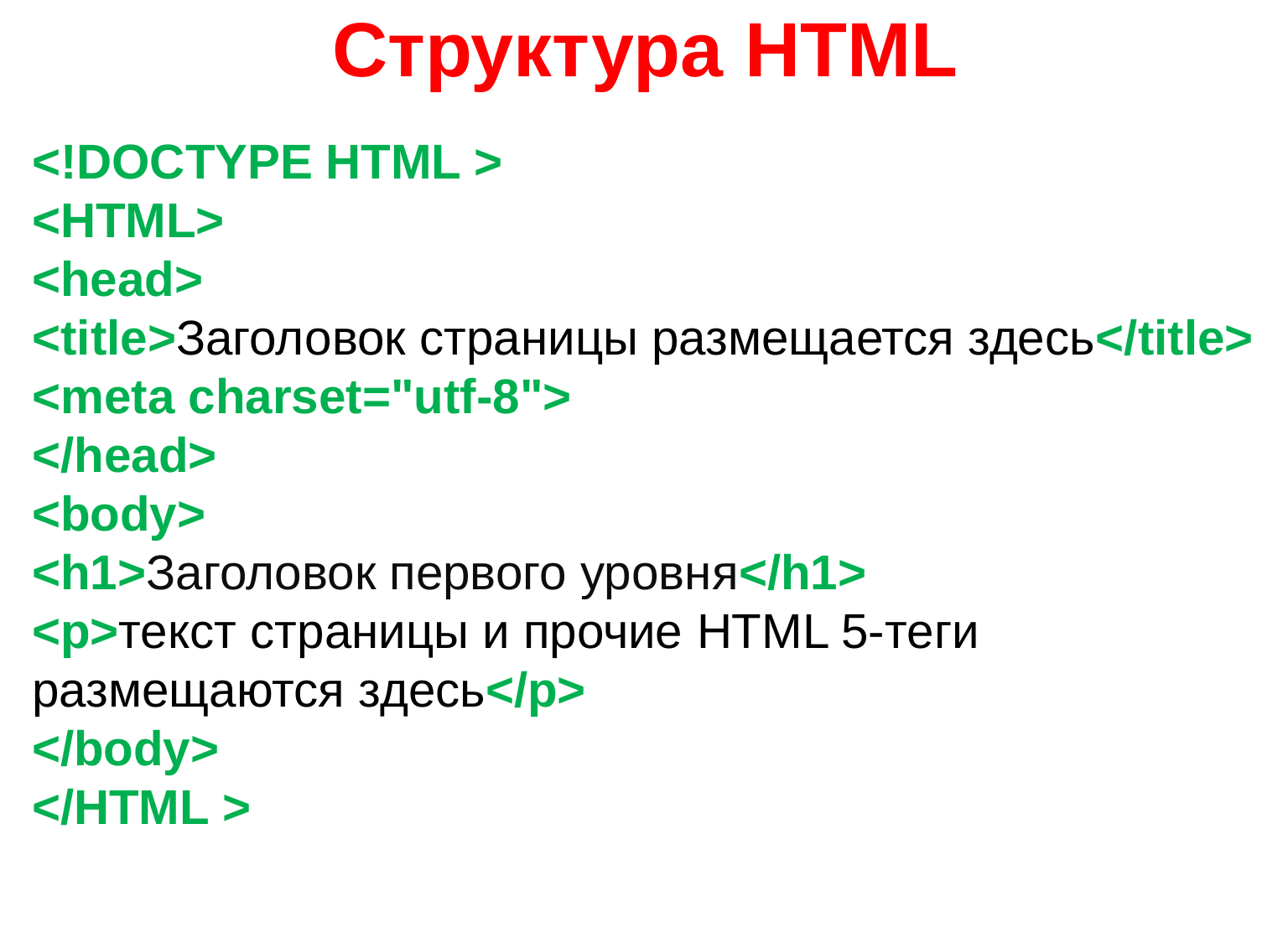

# Структура HTML
<!DOCTYPE HTML >
<HTML>
<head>
<title>Заголовок страницы размещается здесь</title>
<meta charset="utf-8">
</head>
<body>
<h1>Заголовок первого уровня</h1>
<p>текст страницы и прочие HTML 5-теги размещаются здесь</p>
</body>
</HTML >